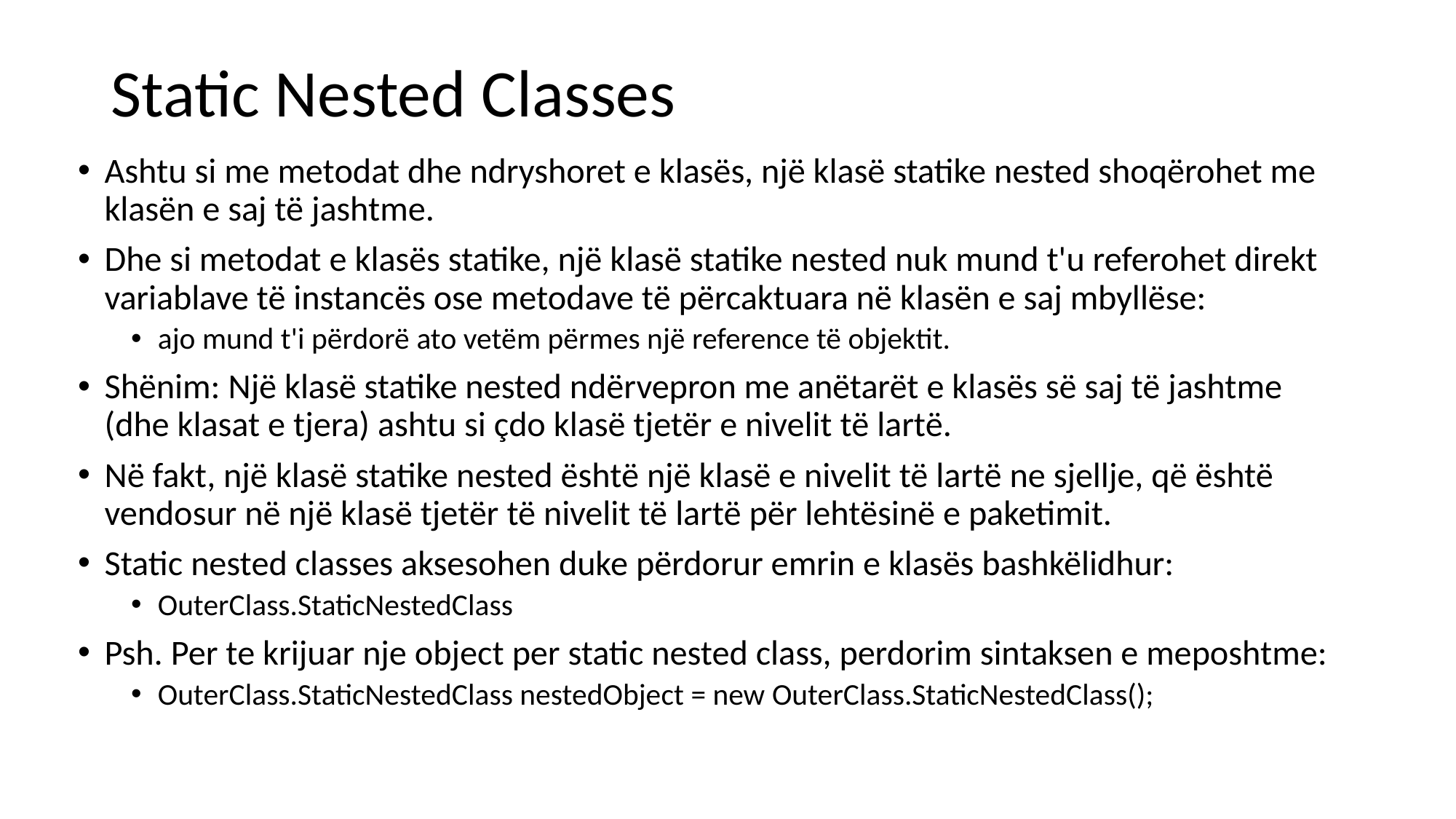

# Static Nested Classes
Ashtu si me metodat dhe ndryshoret e klasës, një klasë statike nested shoqërohet me klasën e saj të jashtme.
Dhe si metodat e klasës statike, një klasë statike nested nuk mund t'u referohet direkt variablave të instancës ose metodave të përcaktuara në klasën e saj mbyllëse:
ajo mund t'i përdorë ato vetëm përmes një reference të objektit.
Shënim: Një klasë statike nested ndërvepron me anëtarët e klasës së saj të jashtme (dhe klasat e tjera) ashtu si çdo klasë tjetër e nivelit të lartë.
Në fakt, një klasë statike nested është një klasë e nivelit të lartë ne sjellje, që është vendosur në një klasë tjetër të nivelit të lartë për lehtësinë e paketimit.
Static nested classes aksesohen duke përdorur emrin e klasës bashkëlidhur:
OuterClass.StaticNestedClass
Psh. Per te krijuar nje object per static nested class, perdorim sintaksen e meposhtme:
OuterClass.StaticNestedClass nestedObject = new OuterClass.StaticNestedClass();